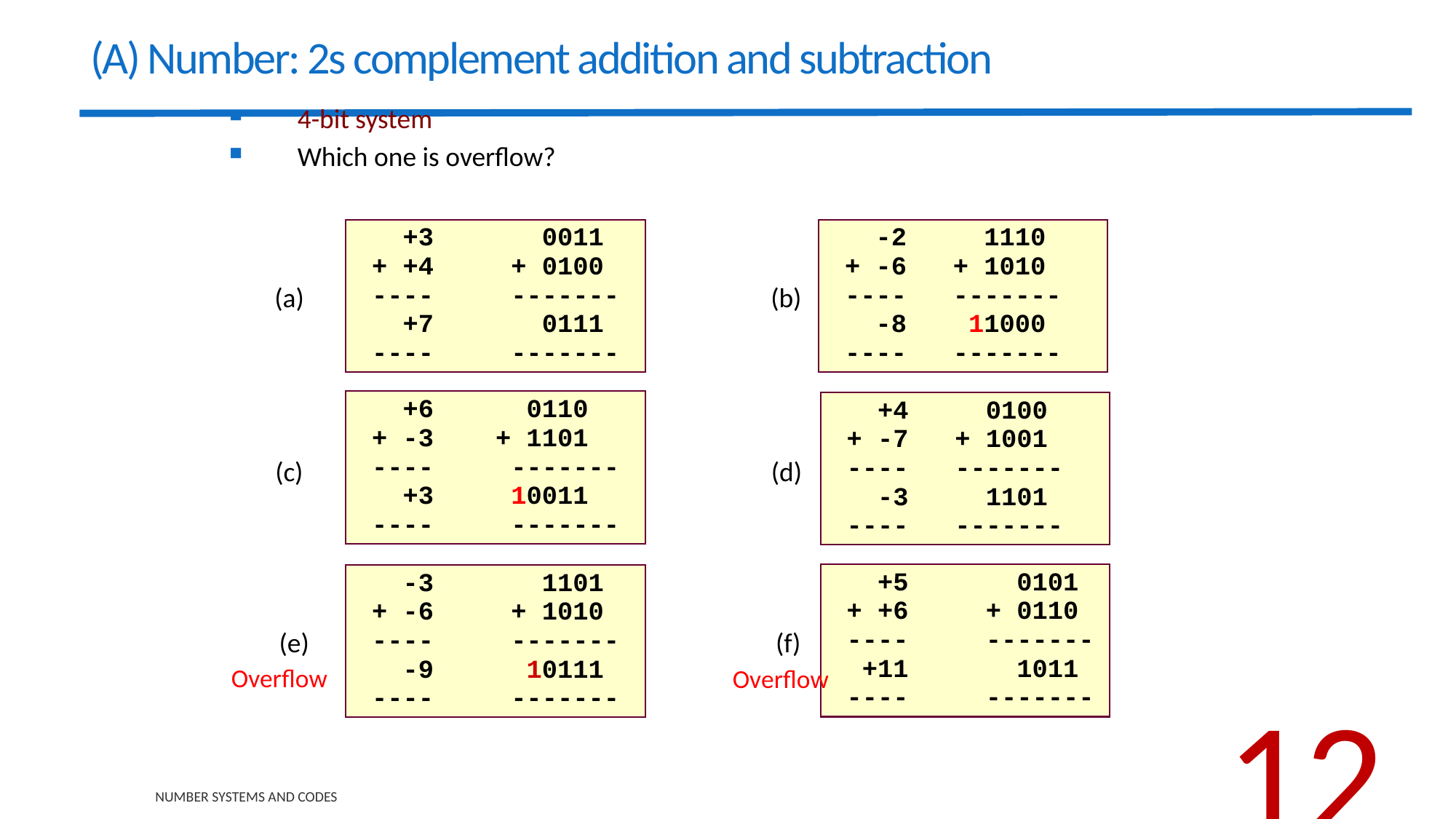

12
# (A) Number: 2s complement addition and subtraction
4-bit system
Which one is overflow?

   -2     1110
 + -6   + 1010
 ----   -------
   -8    11000
 ----   -------
   +3       0011
 + +4     + 0100
 ----     -------
   +7       0111
 ----     -------
(a)
(b)
   +6      0110
 + -3    + 1101
 ----     -------
   +3     10011
 ----     -------
   +4     0100
 + -7   + 1001
 ----   -------
   -3     1101
 ----   -------
(c)
(d)
   +5       0101
 + +6     + 0110
 ----     -------
  +11       1011
 ----     -------
   -3       1101
 + -6     + 1010
 ----     -------
   -9      10111
 ----     -------
(e)
(f)
Overflow
Overflow
Number Systems and Codes